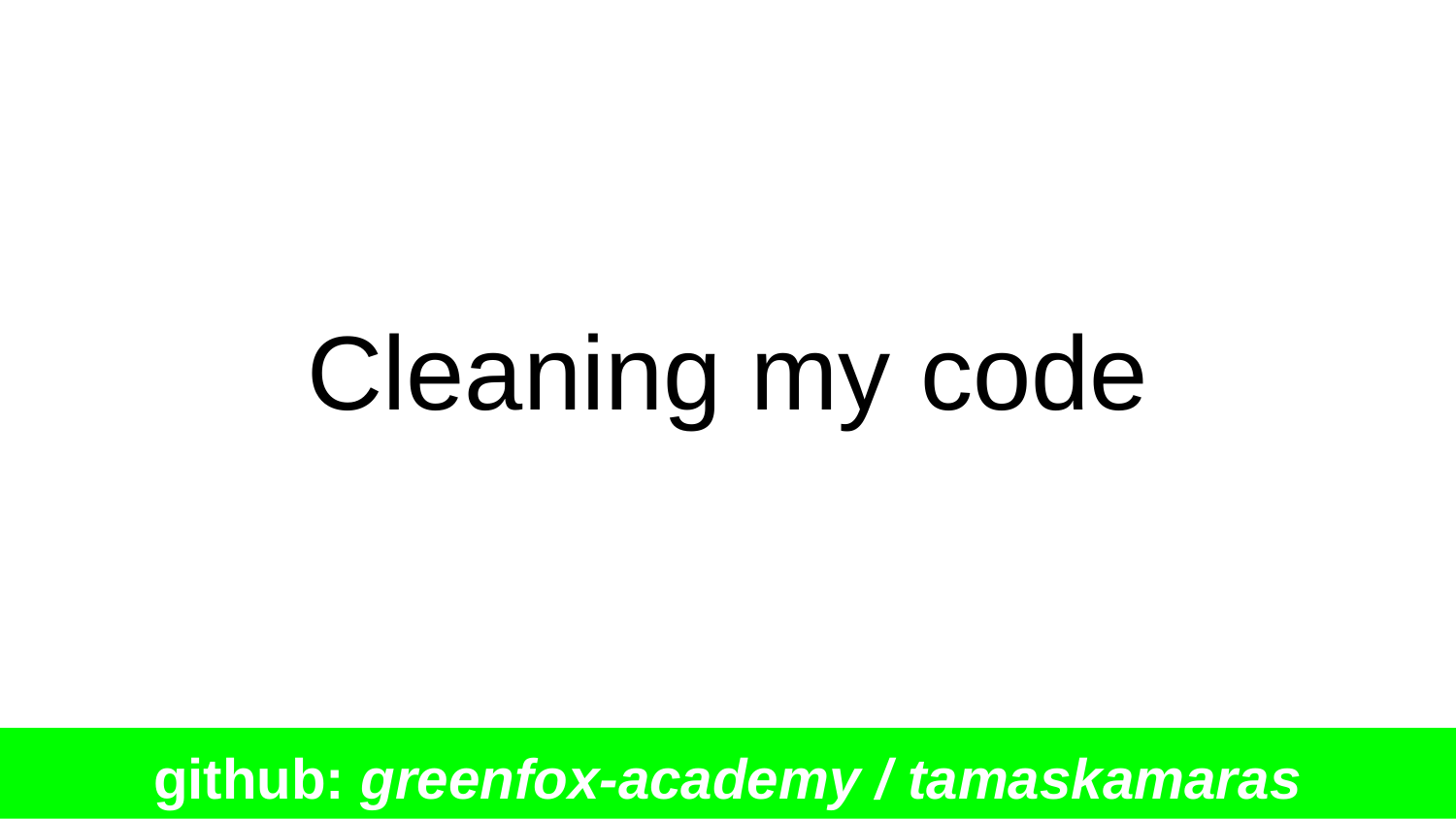

# Cleaning my code
github: greenfox-academy / tamaskamaras